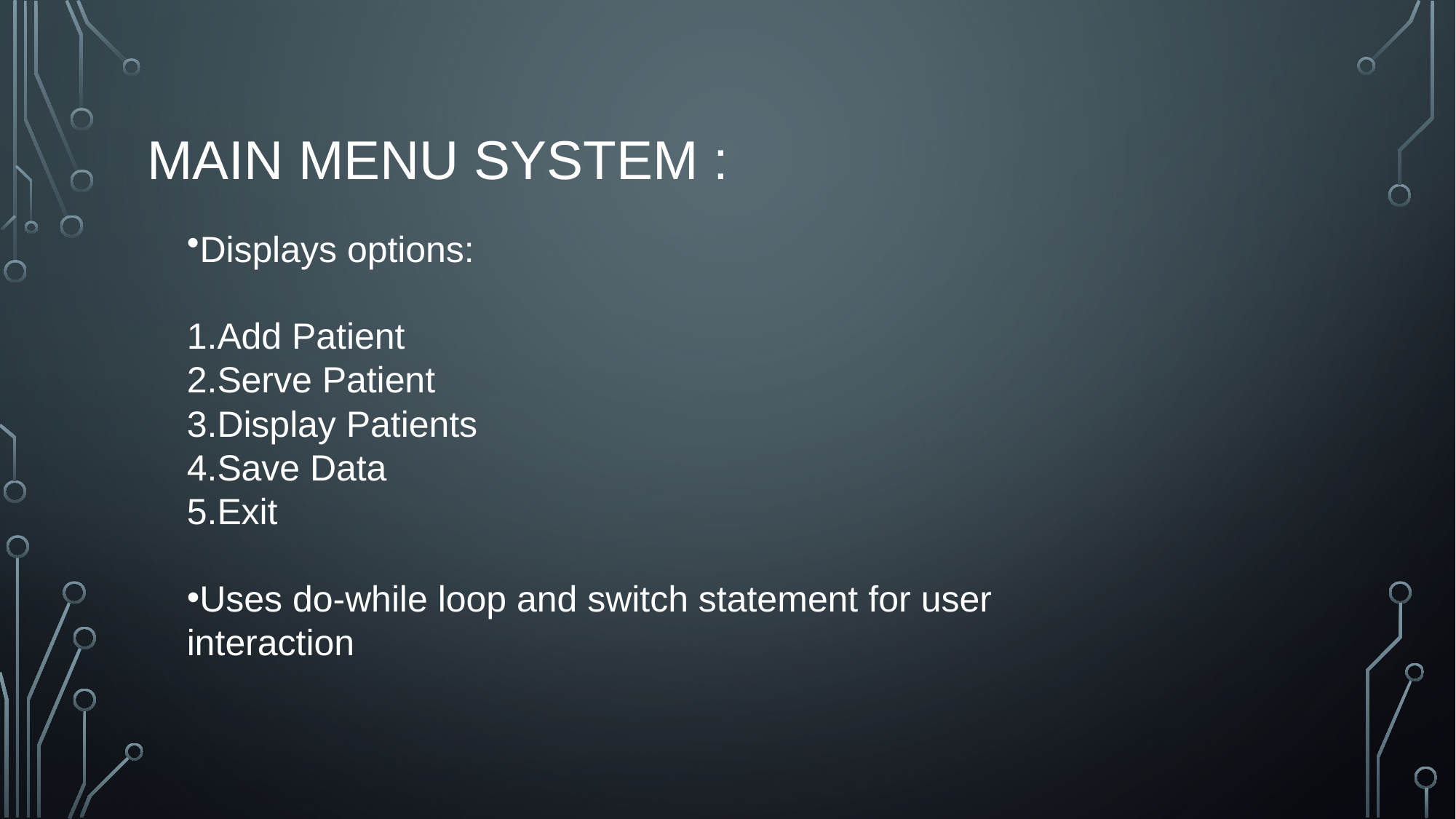

# Main menu system :
Displays options:

Add Patient
Serve Patient
Display Patients
Save Data
Exit

Uses do-while loop and switch statement for user interaction